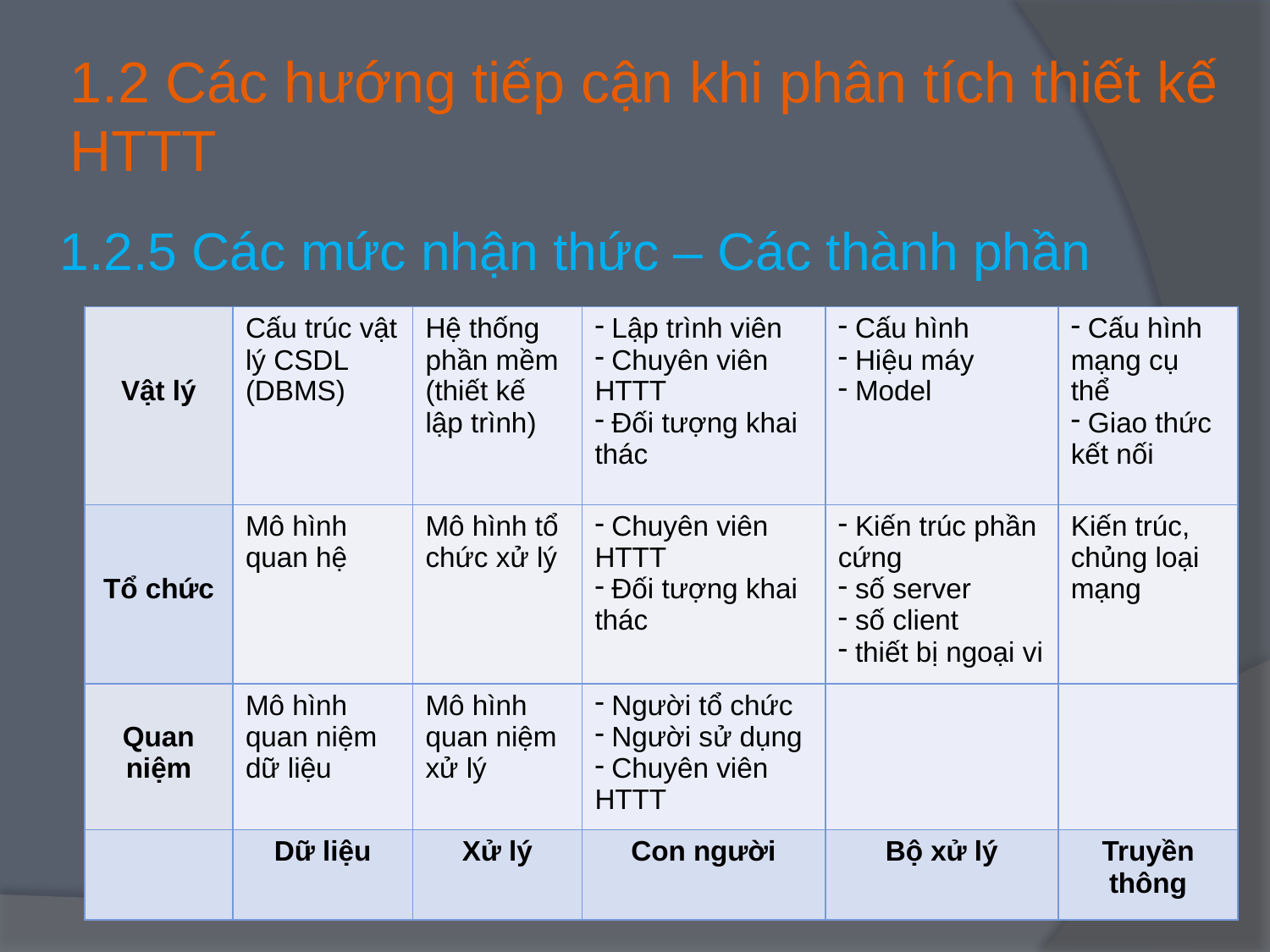

# 1.2 Các hướng tiếp cận khi phân tích thiết kế HTTT
1.2.5 Các mức nhận thức – Các thành phần

| Vật lý | Cấu trúc vật lý CSDL (DBMS) | Hệ thống phần mềm (thiết kế lập trình) | Lập trình viên Chuyên viên HTTT Đối tượng khai thác | Cấu hình Hiệu máy Model | Cấu hình mạng cụ thể Giao thức kết nối |
| --- | --- | --- | --- | --- | --- |
| Tổ chức | Mô hình quan hệ | Mô hình tổ chức xử lý | Chuyên viên HTTT Đối tượng khai thác | Kiến trúc phần cứng số server số client thiết bị ngoại vi | Kiến trúc, chủng loại mạng |
| Quan niệm | Mô hình quan niệm dữ liệu | Mô hình quan niệm xử lý | Người tổ chức Người sử dụng Chuyên viên HTTT |  |  |
|  | Dữ liệu | Xử lý | Con người | Bộ xử lý | Truyền thông |